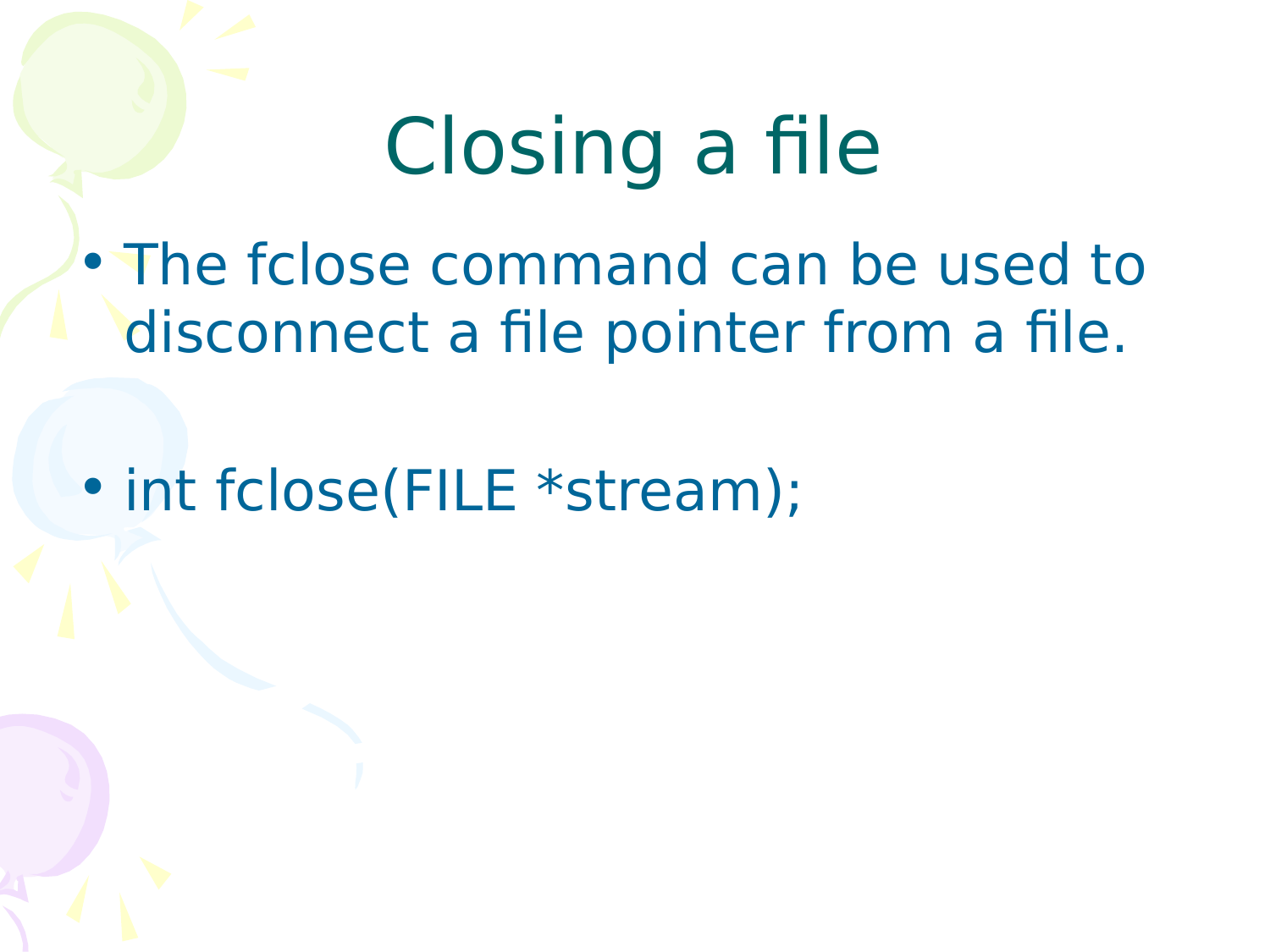

# Closing a file
The fclose command can be used to disconnect a file pointer from a file.

int fclose(FILE *stream);